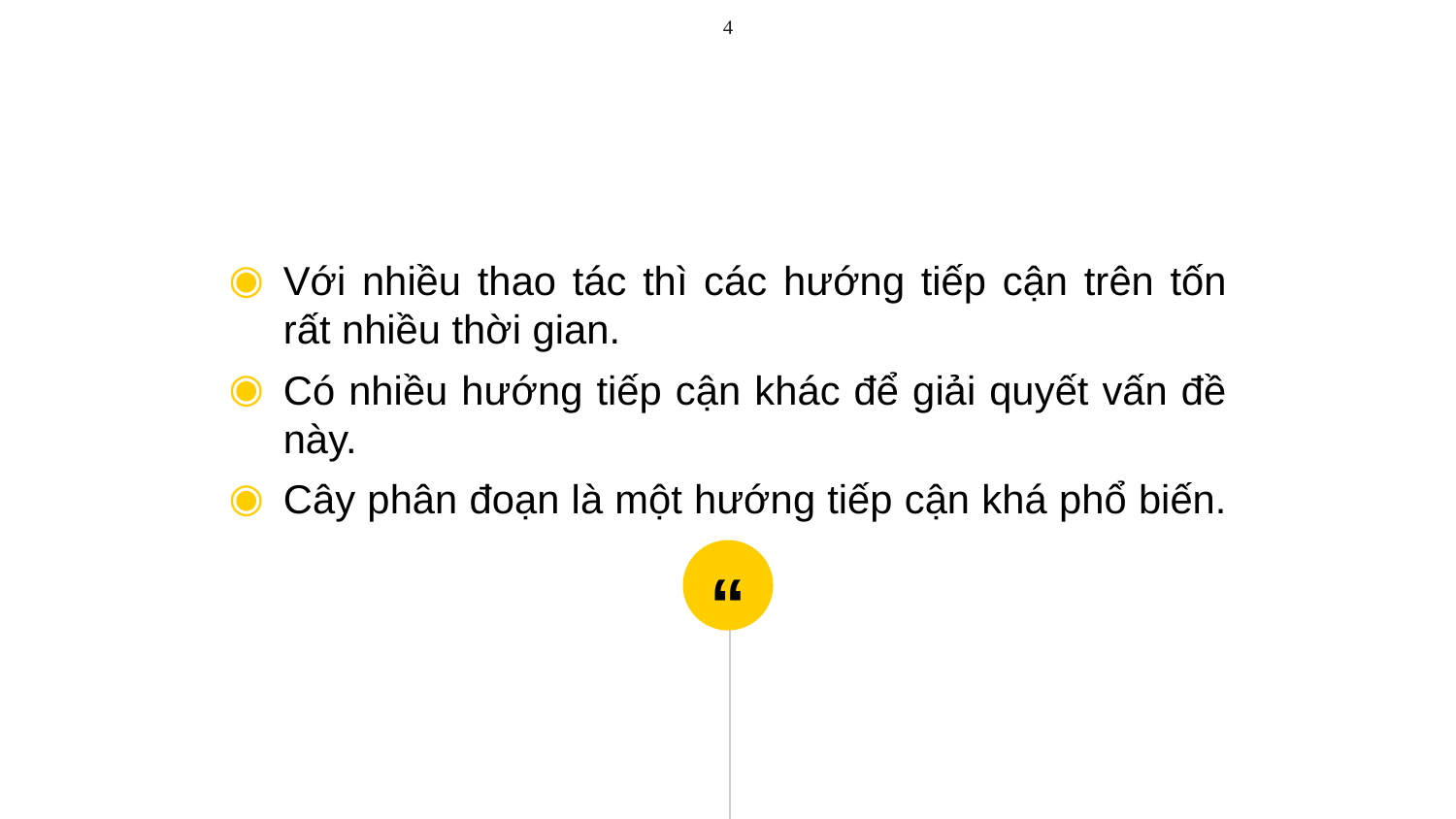

4
Với nhiều thao tác thì các hướng tiếp cận trên tốn rất nhiều thời gian.
Có nhiều hướng tiếp cận khác để giải quyết vấn đề này.
Cây phân đoạn là một hướng tiếp cận khá phổ biến.